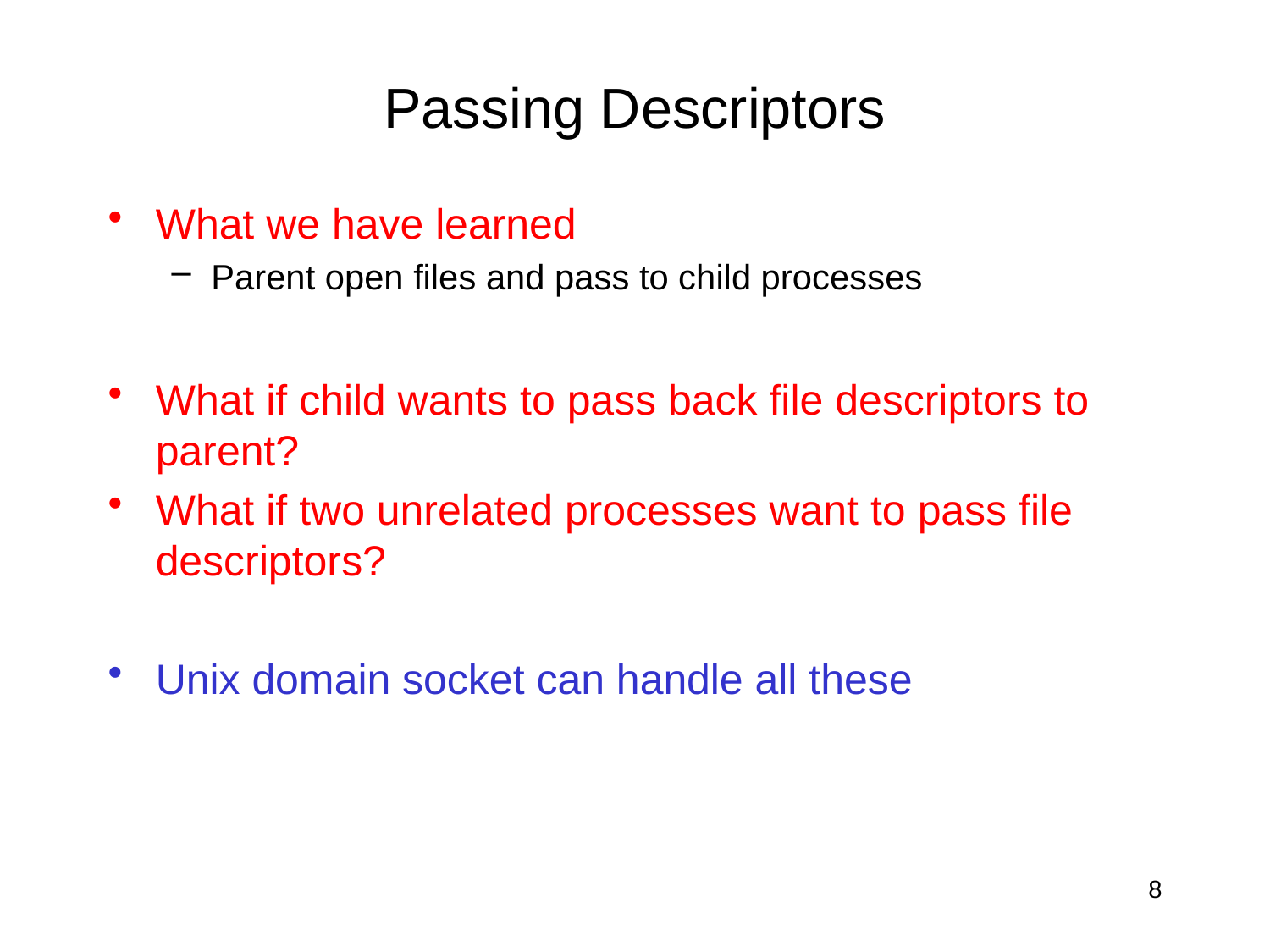

# Passing Descriptors
What we have learned
Parent open files and pass to child processes

What if child wants to pass back file descriptors to parent?
What if two unrelated processes want to pass file descriptors?

Unix domain socket can handle all these

8